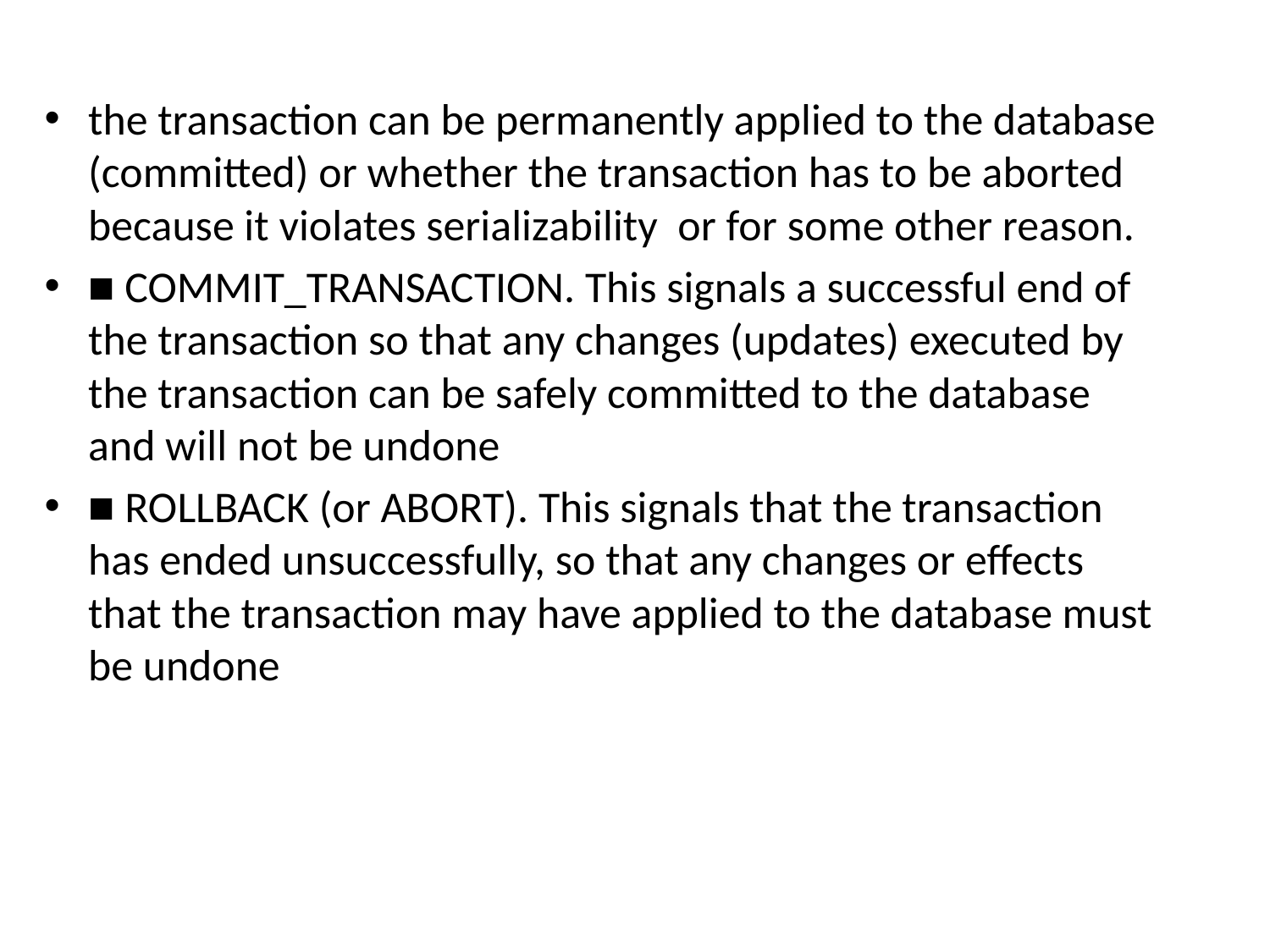

the transaction can be permanently applied to the database (committed) or whether the transaction has to be aborted because it violates serializability  or for some other reason.
■ COMMIT_TRANSACTION. This signals a successful end of the transaction so that any changes (updates) executed by the transaction can be safely committed to the database and will not be undone
■ ROLLBACK (or ABORT). This signals that the transaction has ended unsuccessfully, so that any changes or effects that the transaction may have applied to the database must be undone